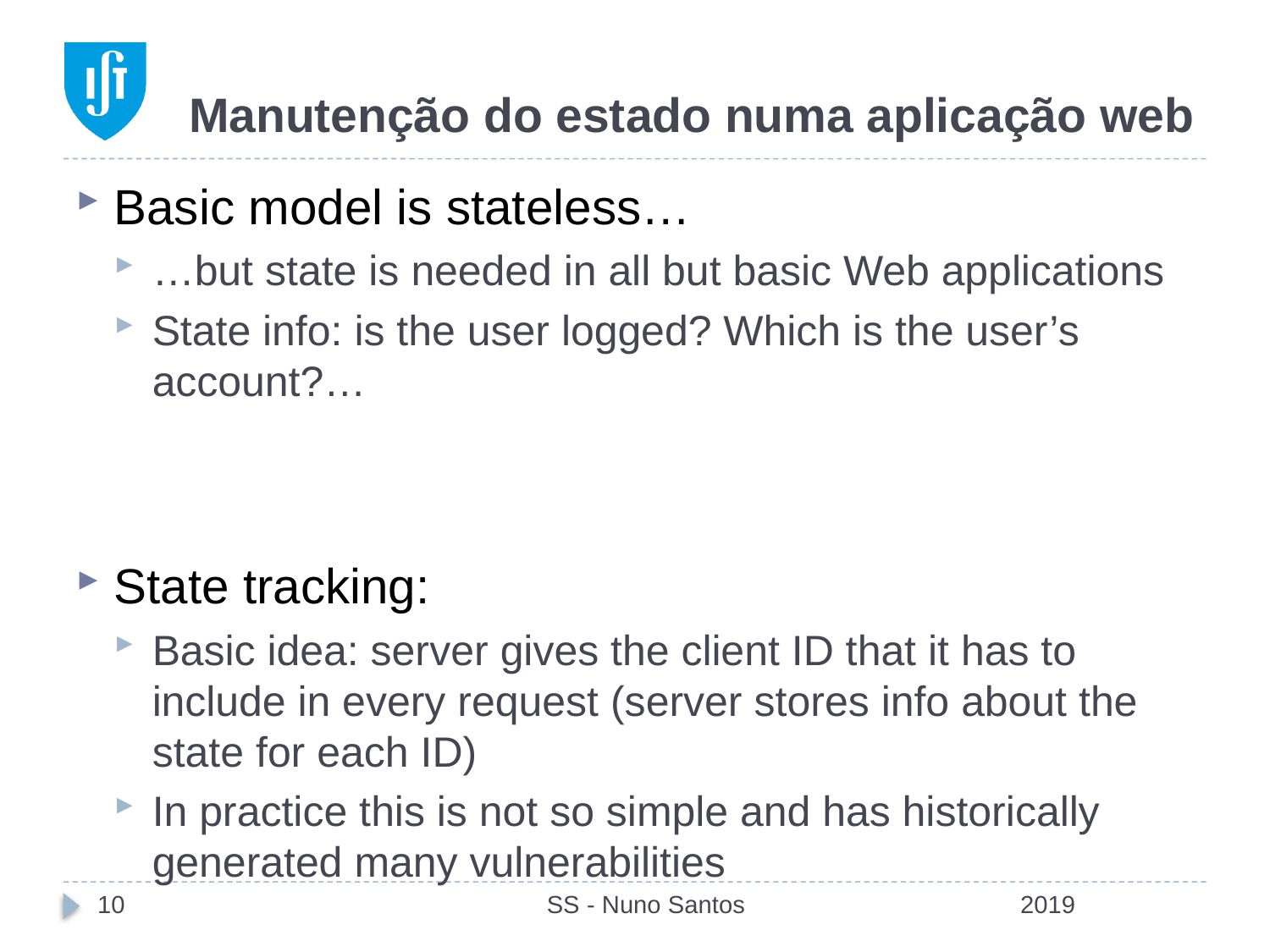

# Manutenção do estado numa aplicação web
Basic model is stateless…
…but state is needed in all but basic Web applications
State info: is the user logged? Which is the user’s account?…

State tracking:
Basic idea: server gives the client ID that it has to include in every request (server stores info about the state for each ID)
In practice this is not so simple and has historically generated many vulnerabilities

10
SS - Nuno Santos
2019